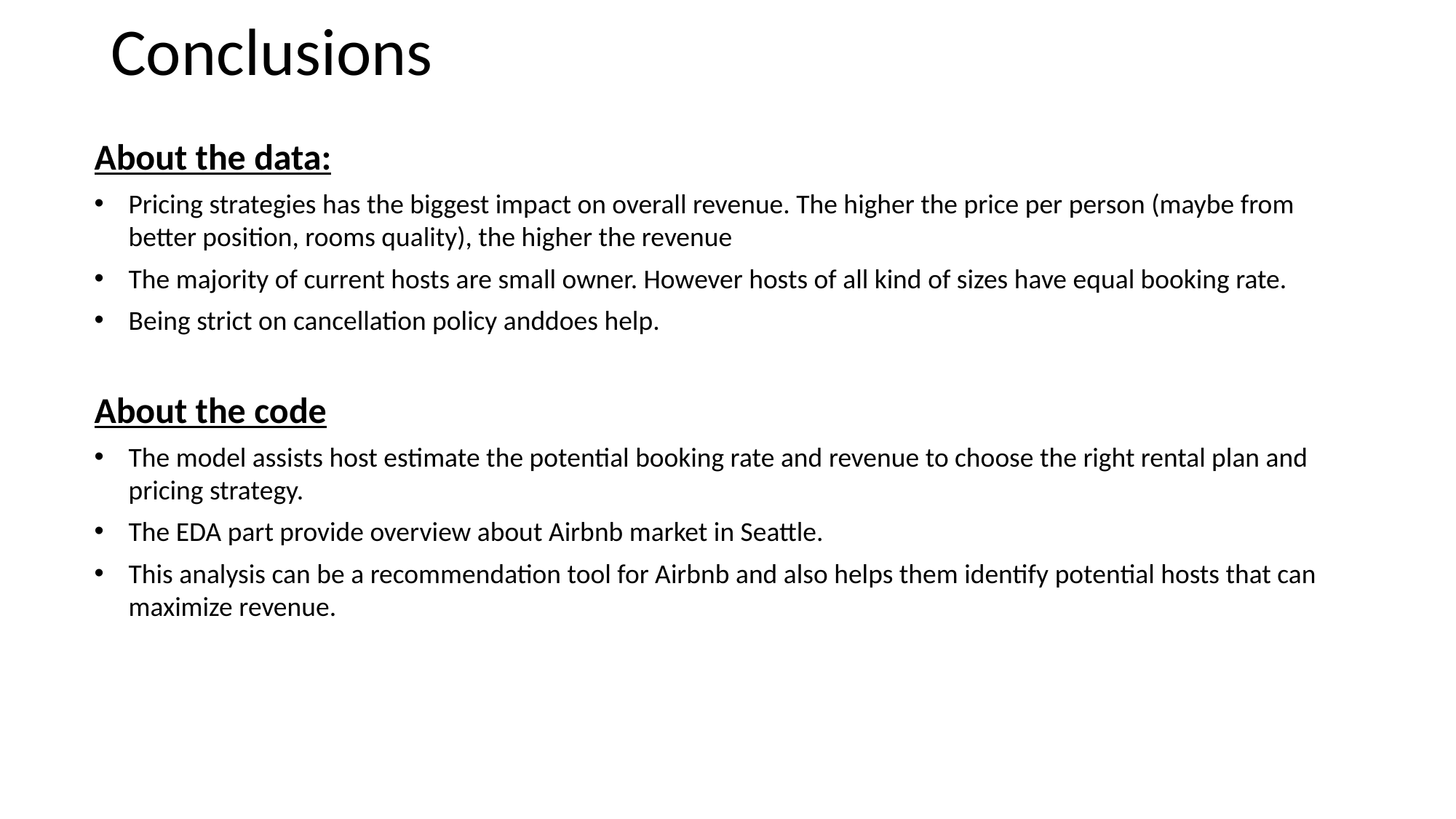

Conclusions
About the data:
Pricing strategies has the biggest impact on overall revenue. The higher the price per person (maybe from better position, rooms quality), the higher the revenue
The majority of current hosts are small owner. However hosts of all kind of sizes have equal booking rate.
Being strict on cancellation policy anddoes help.

About the code
The model assists host estimate the potential booking rate and revenue to choose the right rental plan and pricing strategy.
The EDA part provide overview about Airbnb market in Seattle.
This analysis can be a recommendation tool for Airbnb and also helps them identify potential hosts that can maximize revenue.